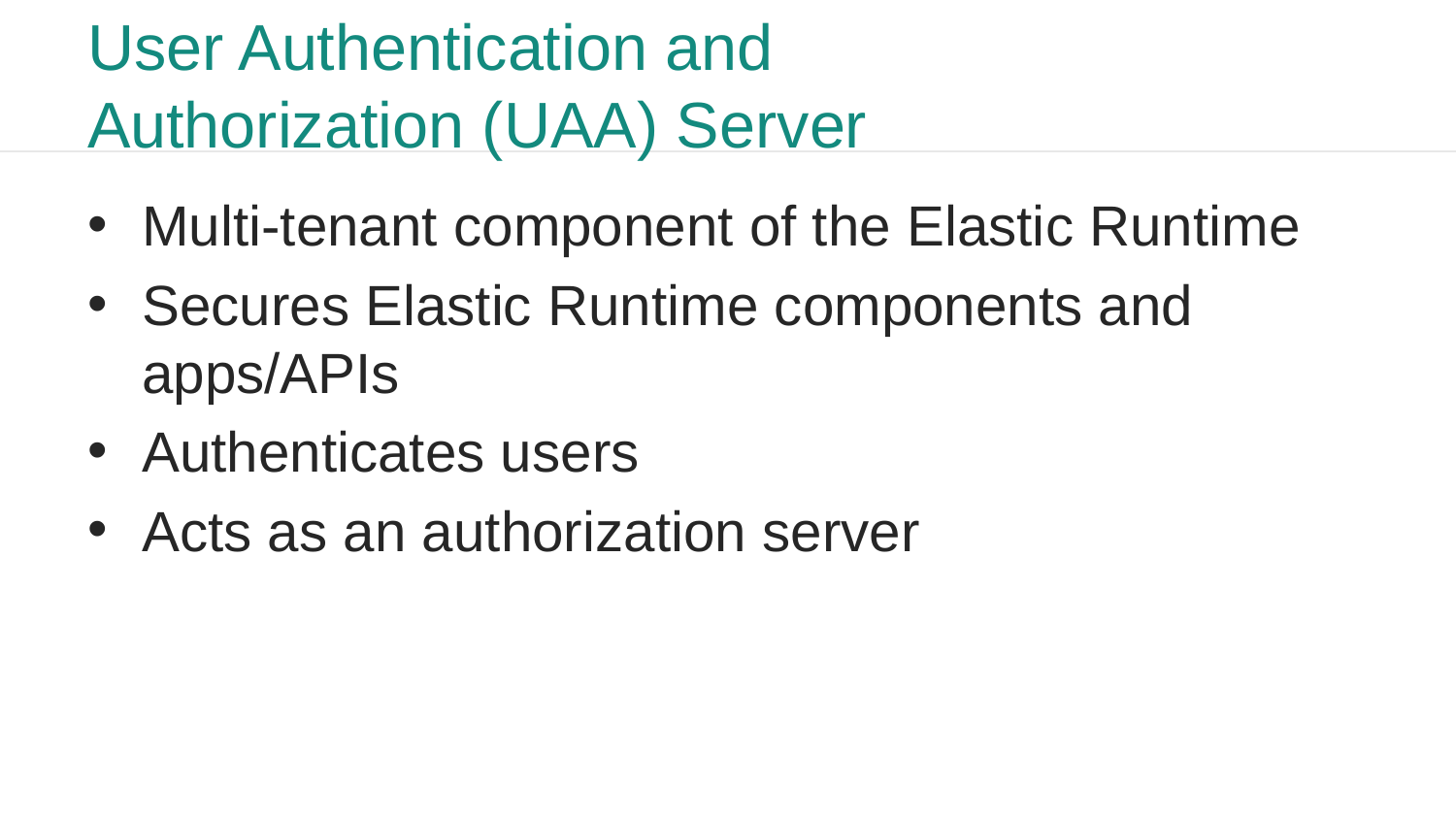

# User Authentication and Authorization (UAA) Server
Multi-tenant component of the Elastic Runtime
Secures Elastic Runtime components and apps/APIs
Authenticates users
Acts as an authorization server